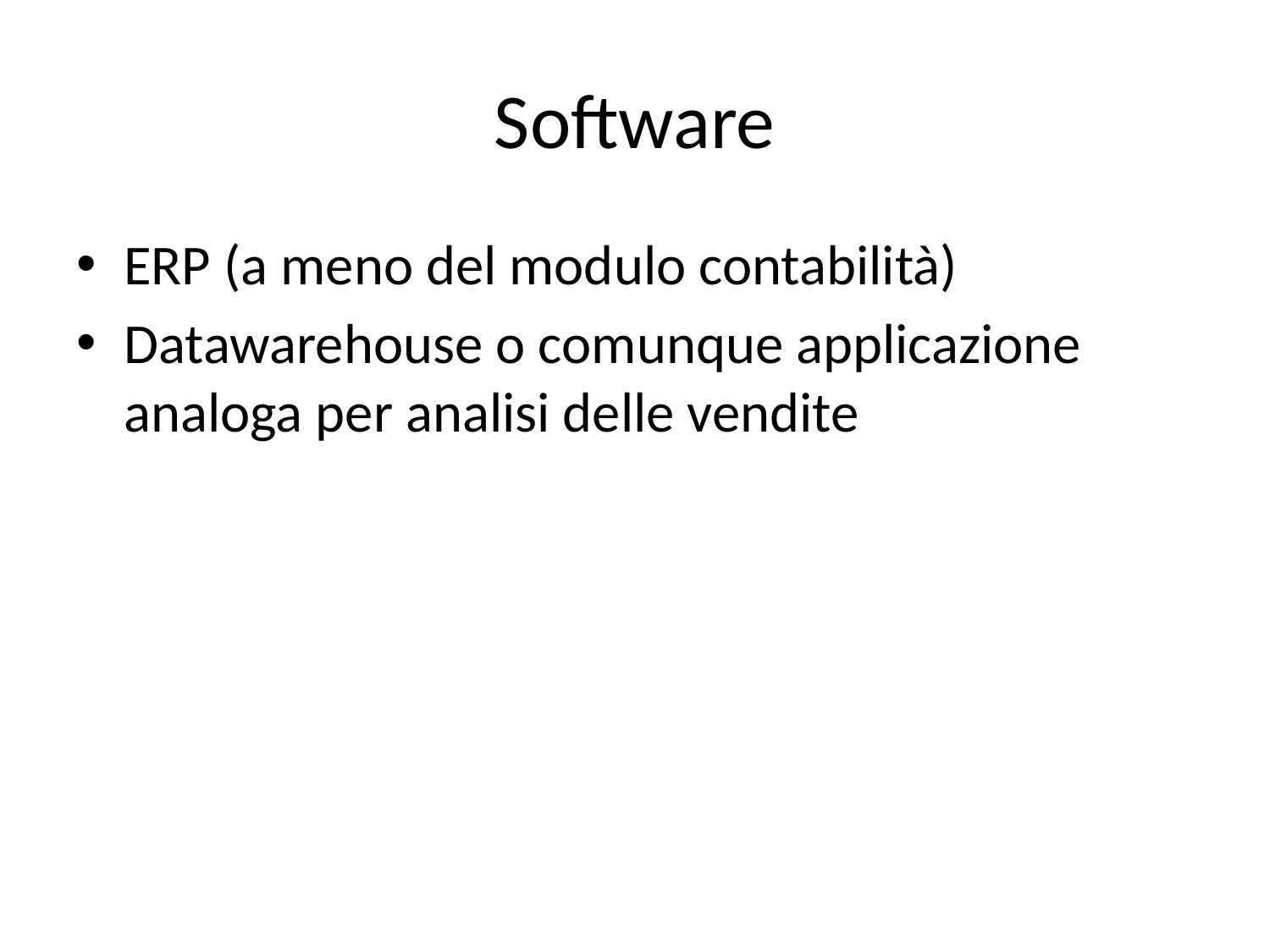

# Software
ERP (a meno del modulo contabilità)
Datawarehouse o comunque applicazione analoga per analisi delle vendite